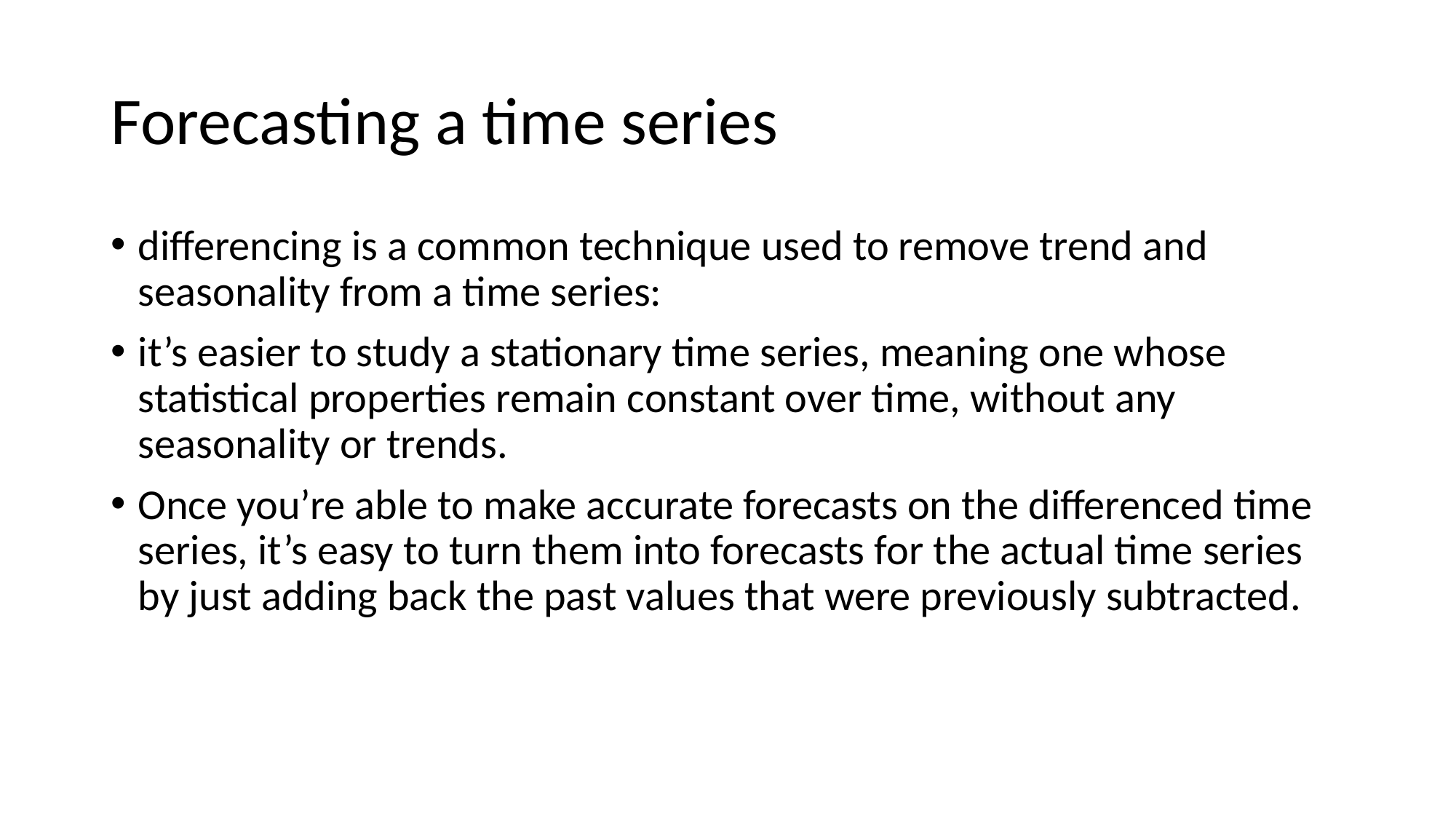

# Forecasting a time series
differencing is a common technique used to remove trend and seasonality from a time series:
it’s easier to study a stationary time series, meaning one whose statistical properties remain constant over time, without any seasonality or trends.
Once you’re able to make accurate forecasts on the differenced time series, it’s easy to turn them into forecasts for the actual time series by just adding back the past values that were previously subtracted.